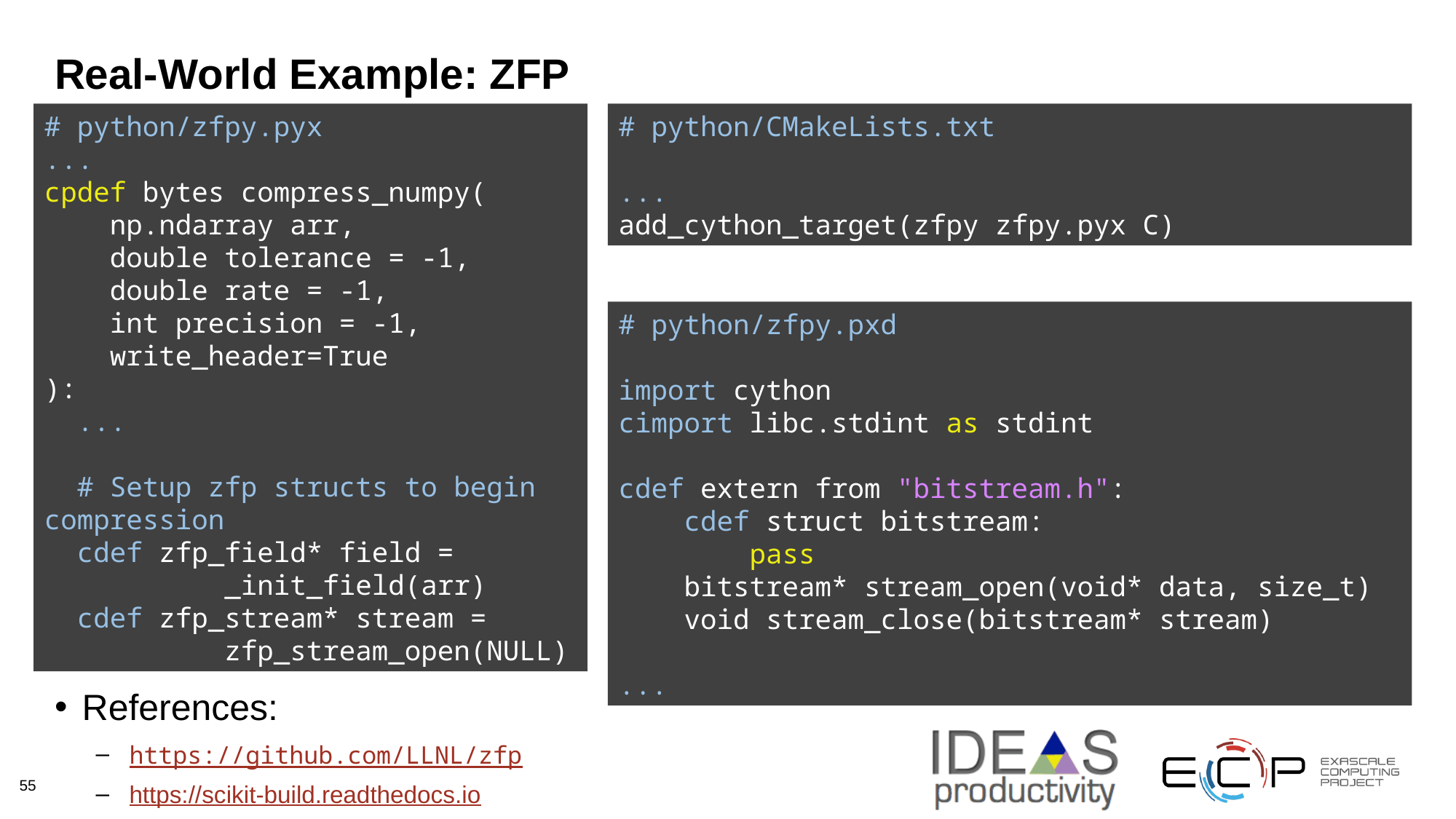

# Real-World Example: ZFP
# python/zfpy.pyx
...
cpdef bytes compress_numpy(
    np.ndarray arr,
    double tolerance = -1,
    double rate = -1,
    int precision = -1,
    write_header=True
):
  ...

  # Setup zfp structs to begin compression
  cdef zfp_field* field =
           _init_field(arr)
  cdef zfp_stream* stream =
           zfp_stream_open(NULL)
# python/CMakeLists.txt

...
add_cython_target(zfpy zfpy.pyx C)
# python/zfpy.pxd

import cython
cimport libc.stdint as stdint

cdef extern from "bitstream.h":
    cdef struct bitstream:
        pass
    bitstream* stream_open(void* data, size_t)
    void stream_close(bitstream* stream)

...
References:
https://github.com/LLNL/zfp
https://scikit-build.readthedocs.io